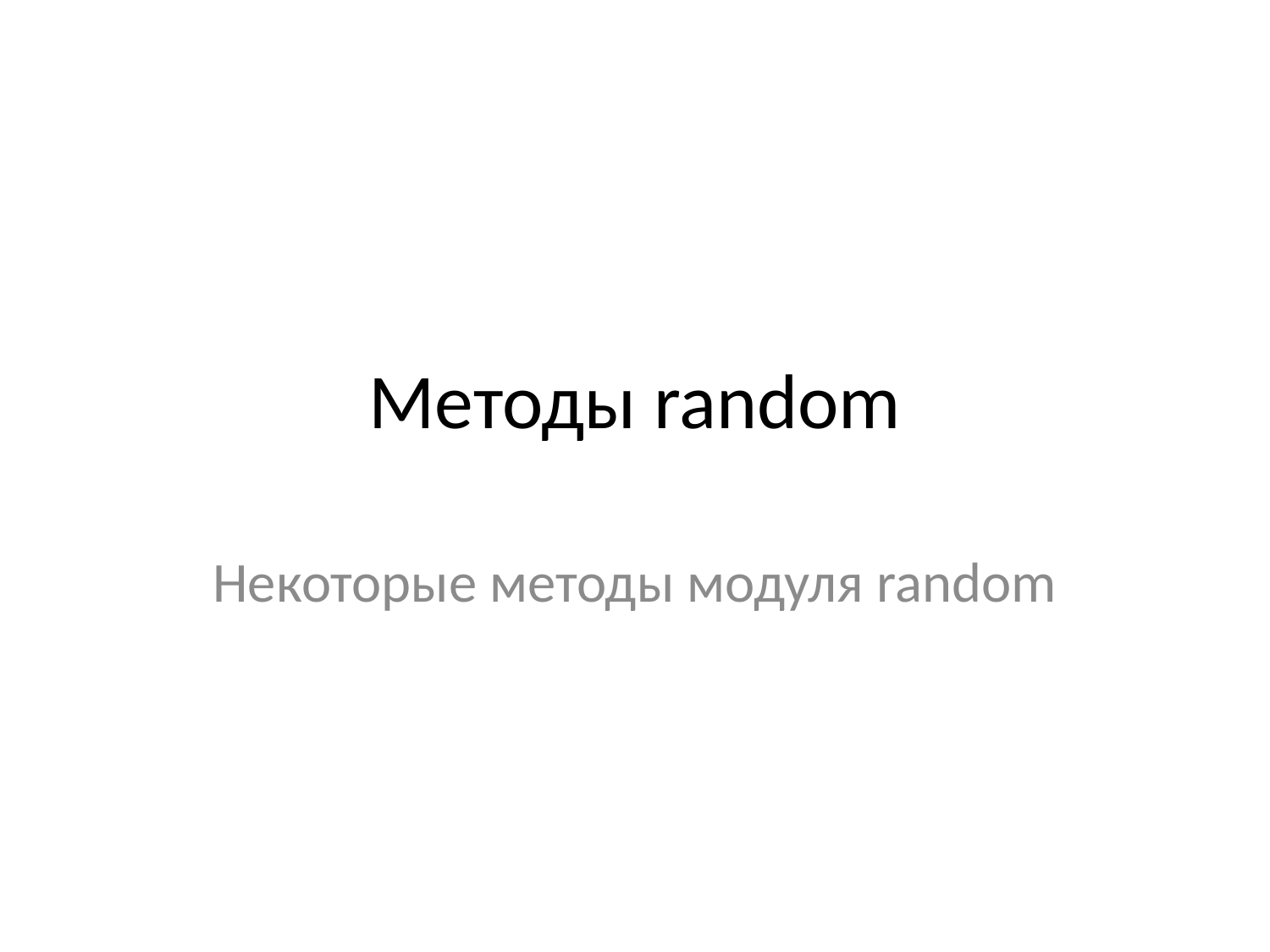

# Методы random
Некоторые методы модуля random